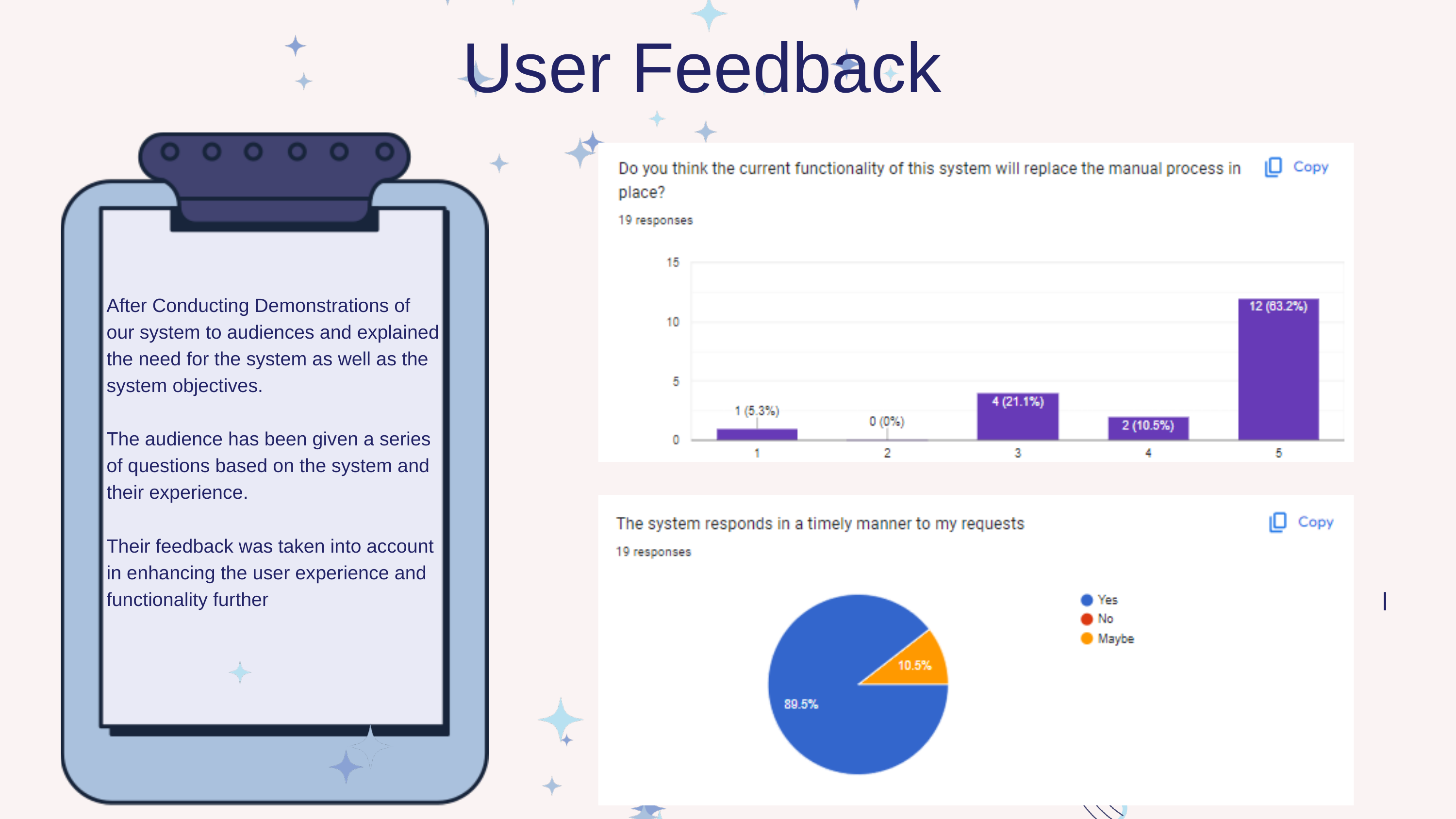

User Feedback

After Conducting Demonstrations of our system to audiences and explained the need for the system as well as the system objectives.

The audience has been given a series of questions based on the system and their experience.

Their feedback was taken into account in enhancing the user experience and functionality further

l